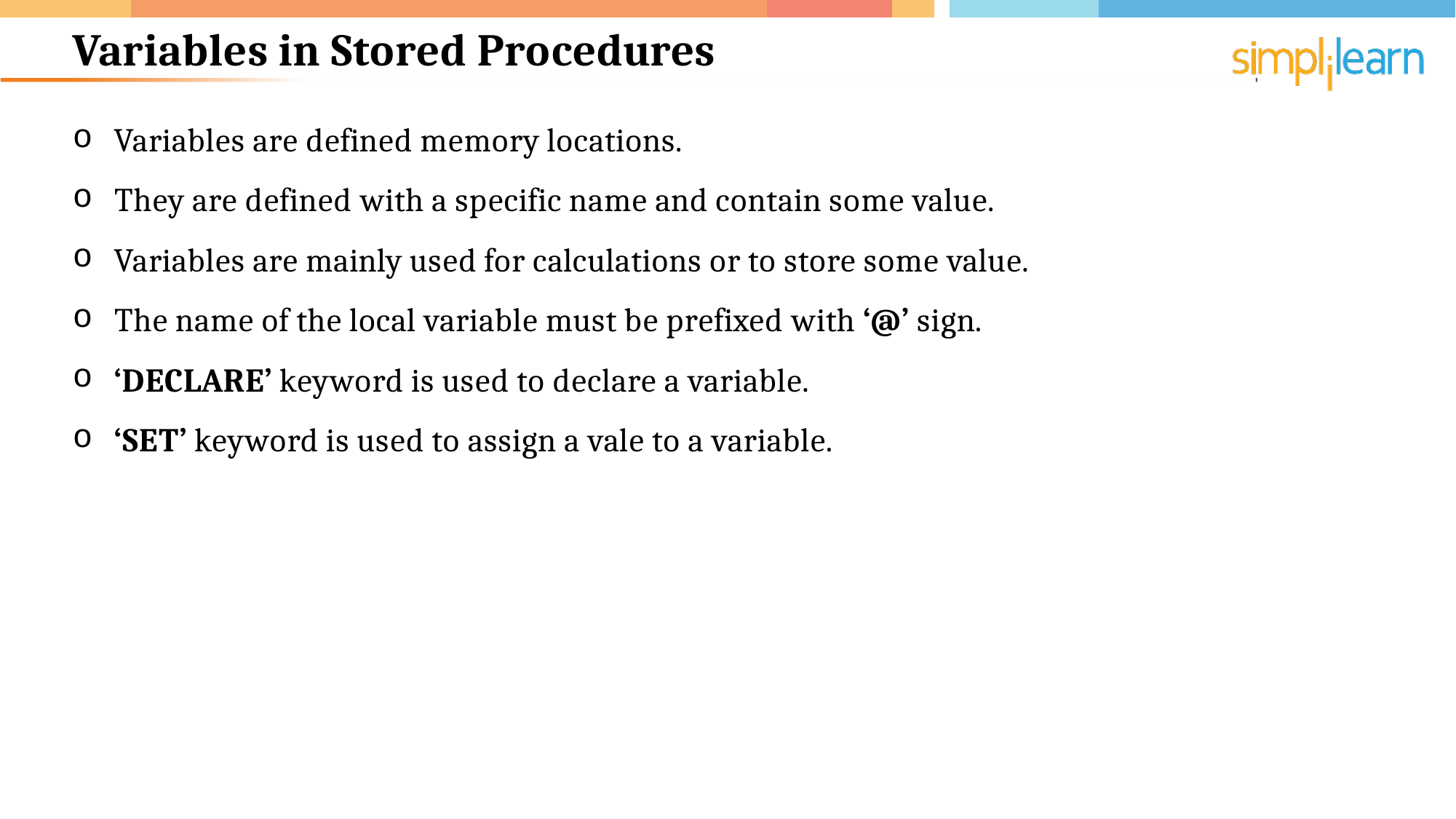

# Variables in Stored Procedures
Variables are defined memory locations.
They are defined with a specific name and contain some value.
Variables are mainly used for calculations or to store some value.
The name of the local variable must be prefixed with ‘@’ sign.
‘DECLARE’ keyword is used to declare a variable.
‘SET’ keyword is used to assign a vale to a variable.